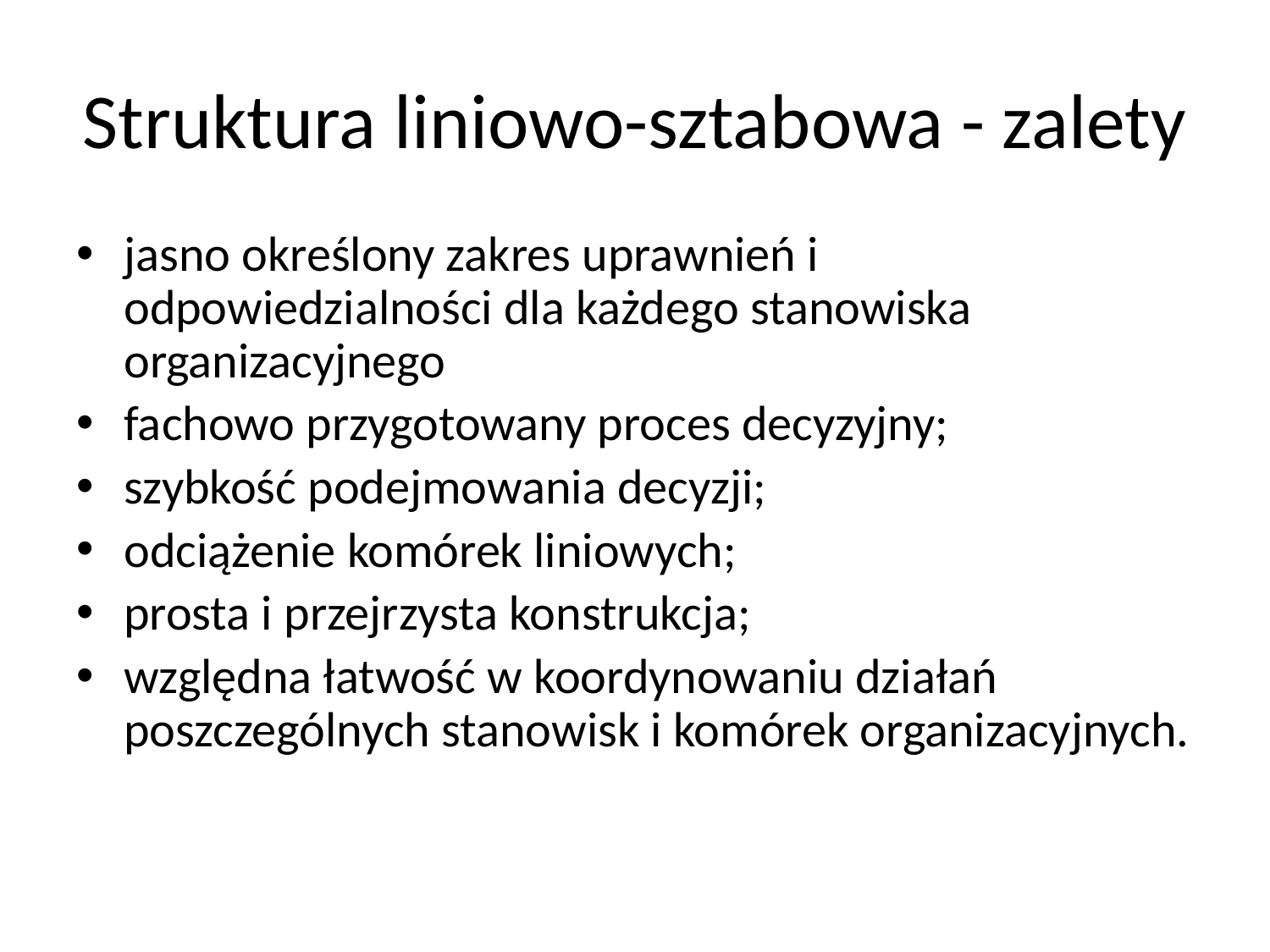

# Struktura liniowo-sztabowa - zalety
jasno określony zakres uprawnień i odpowiedzialności dla każdego stanowiska organizacyjnego
fachowo przygotowany proces decyzyjny;
szybkość podejmowania decyzji;
odciążenie komórek liniowych;
prosta i przejrzysta konstrukcja;
względna łatwość w koordynowaniu działań poszczególnych stanowisk i komórek organizacyjnych.